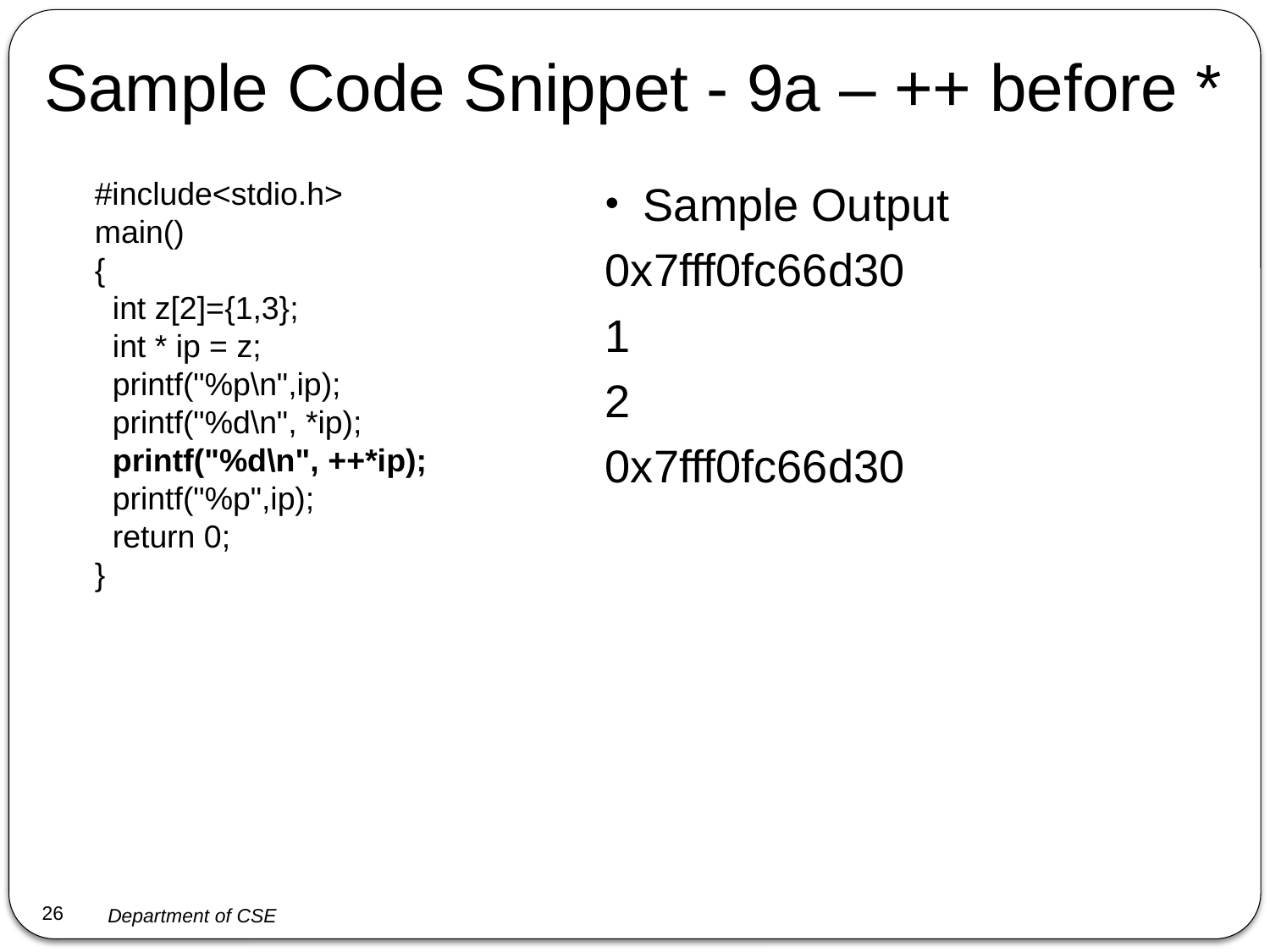

# Sample Code Snippet - 9a – ++ before *
#include<stdio.h>
main()
{
  int z[2]={1,3};
  int * ip = z;
  printf("%p\n",ip);
  printf("%d\n", *ip);
  printf("%d\n", ++*ip);
  printf("%p",ip);
  return 0;
}
Sample Output
0x7fff0fc66d30
1
2
0x7fff0fc66d30
26
Department of CSE